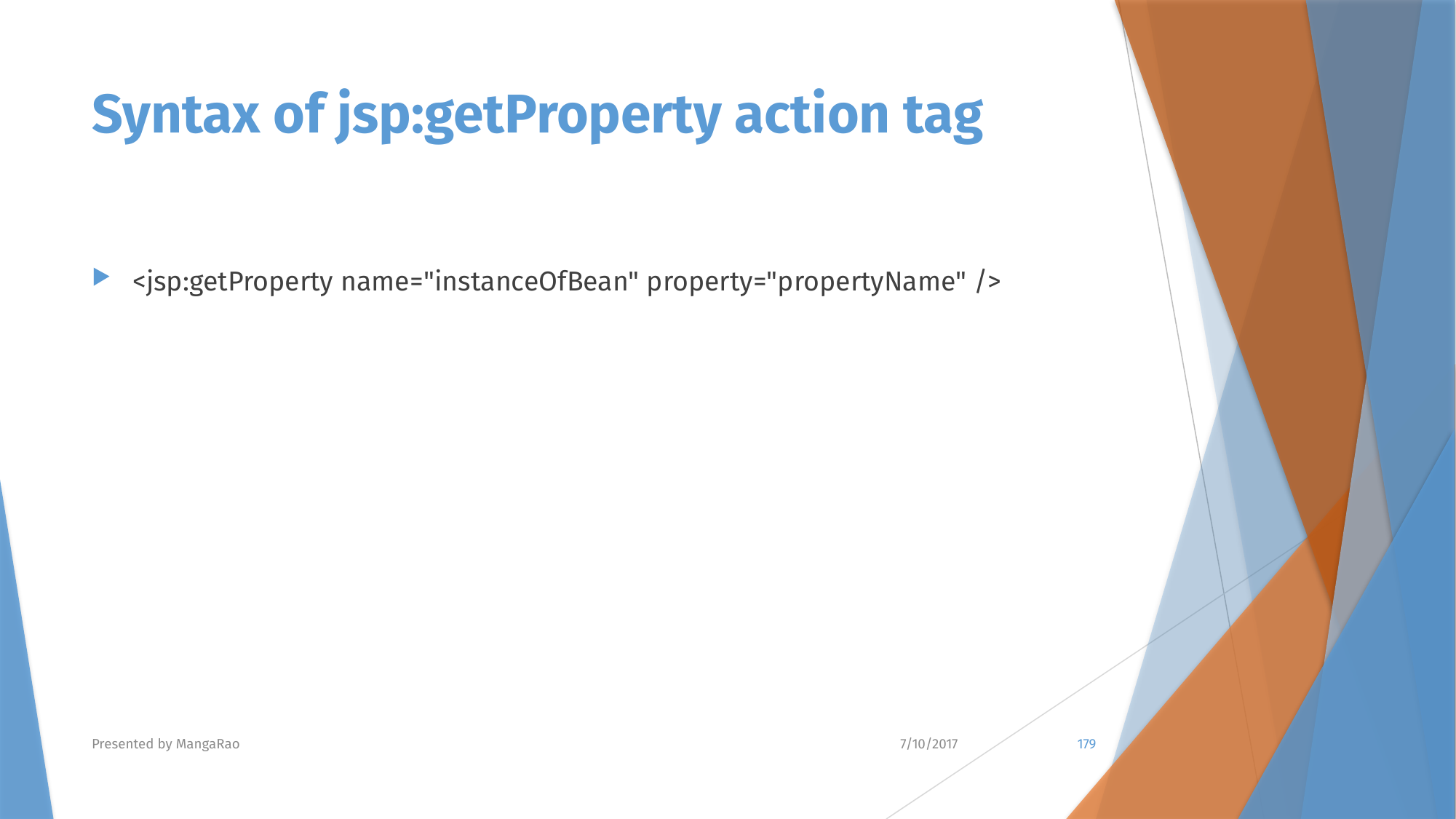

# Syntax of jsp:getProperty action tag
<jsp:getProperty name="instanceOfBean" property="propertyName" />
Presented by MangaRao
7/10/2017
179